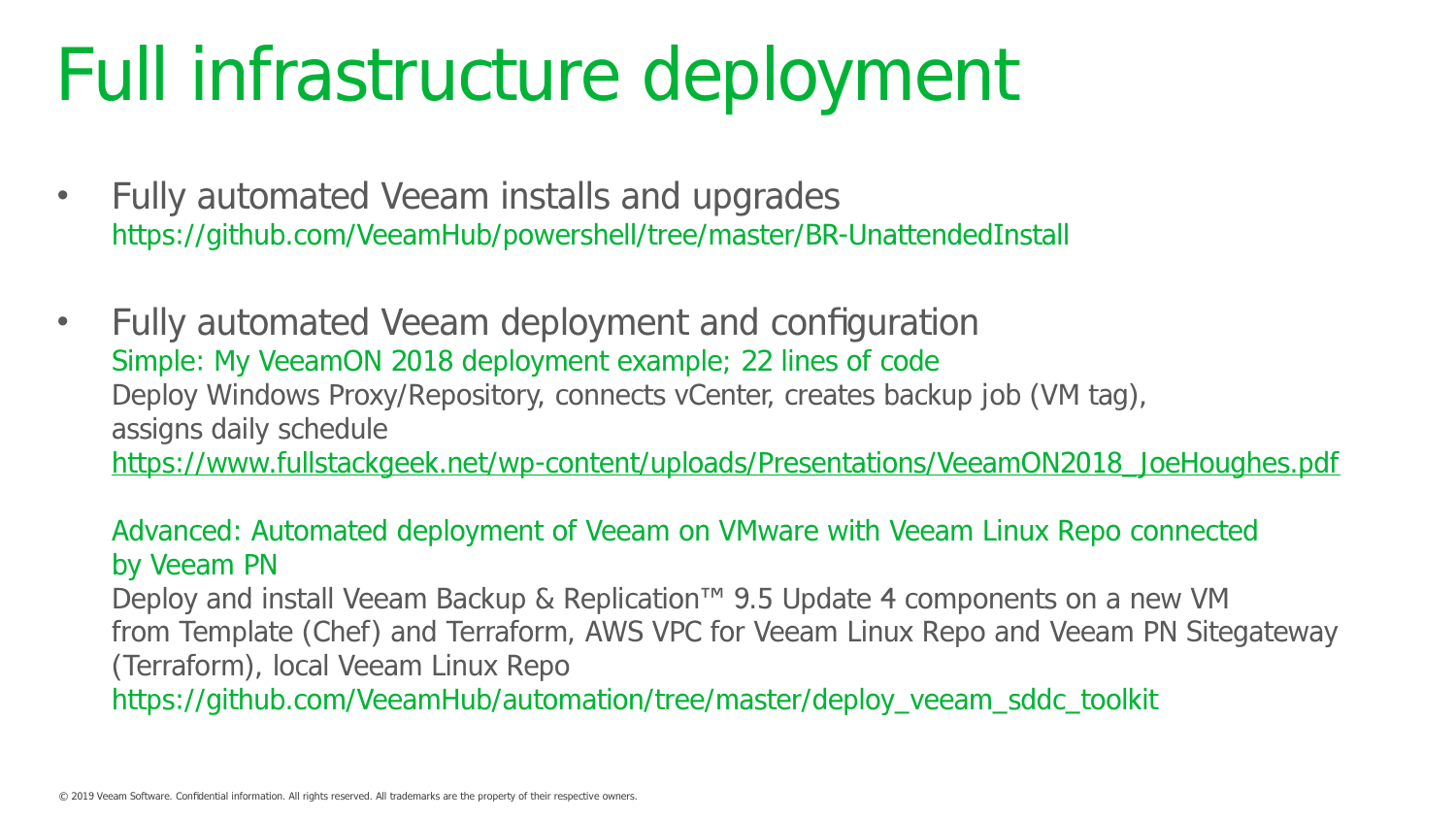

# Full infrastructure deployment
Fully automated Veeam installs and upgrades
https://github.com/VeeamHub/powershell/tree/master/BR-UnattendedInstall

Fully automated Veeam deployment and configuration
Simple: My VeeamON 2018 deployment example; 22 lines of code
Deploy Windows Proxy/Repository, connects vCenter, creates backup job (VM tag),
assigns daily schedule
https://www.fullstackgeek.net/wp-content/uploads/Presentations/VeeamON2018_JoeHoughes.pdf
Advanced: Automated deployment of Veeam on VMware with Veeam Linux Repo connected
by Veeam PN
Deploy and install Veeam Backup & Replication™ 9.5 Update 4 components on a new VM
from Template (Chef) and Terraform, AWS VPC for Veeam Linux Repo and Veeam PN Sitegateway (Terraform), local Veeam Linux Repo
https://github.com/VeeamHub/automation/tree/master/deploy_veeam_sddc_toolkit